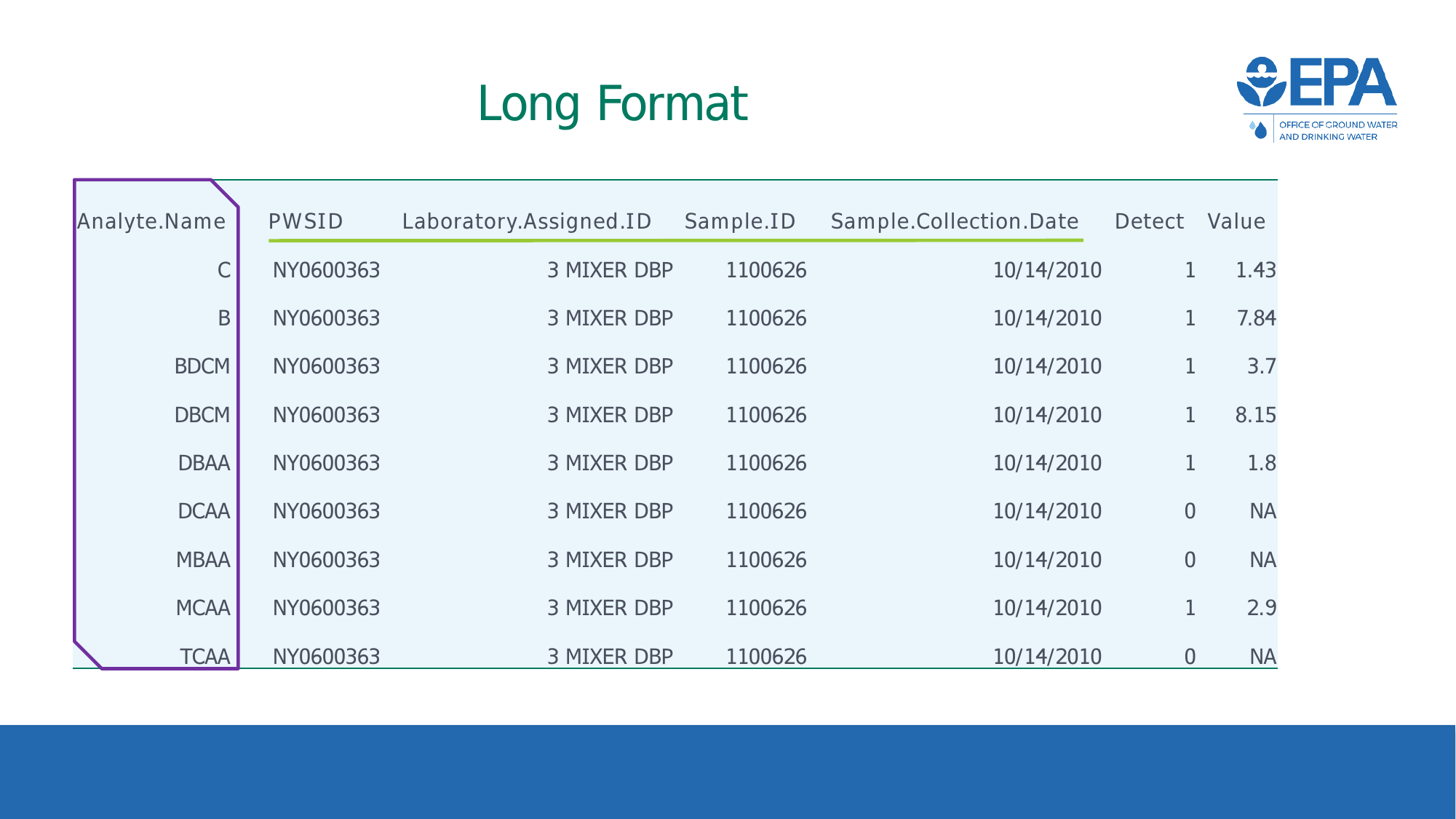

# Long Format
| Analyte.Name | PWSID | Laboratory.Assigned.ID | Sample.ID | Sample.Collection.Date | Detect | Value |
| --- | --- | --- | --- | --- | --- | --- |
| C | NY0600363 | 3 MIXER DBP | 1100626 | 10/14/2010 | 1 | 1.43 |
| B | NY0600363 | 3 MIXER DBP | 1100626 | 10/14/2010 | 1 | 7.84 |
| BDCM | NY0600363 | 3 MIXER DBP | 1100626 | 10/14/2010 | 1 | 3.7 |
| DBCM | NY0600363 | 3 MIXER DBP | 1100626 | 10/14/2010 | 1 | 8.15 |
| DBAA | NY0600363 | 3 MIXER DBP | 1100626 | 10/14/2010 | 1 | 1.8 |
| DCAA | NY0600363 | 3 MIXER DBP | 1100626 | 10/14/2010 | 0 | NA |
| MBAA | NY0600363 | 3 MIXER DBP | 1100626 | 10/14/2010 | 0 | NA |
| MCAA | NY0600363 | 3 MIXER DBP | 1100626 | 10/14/2010 | 1 | 2.9 |
| TCAA | NY0600363 | 3 MIXER DBP | 1100626 | 10/14/2010 | 0 | NA |